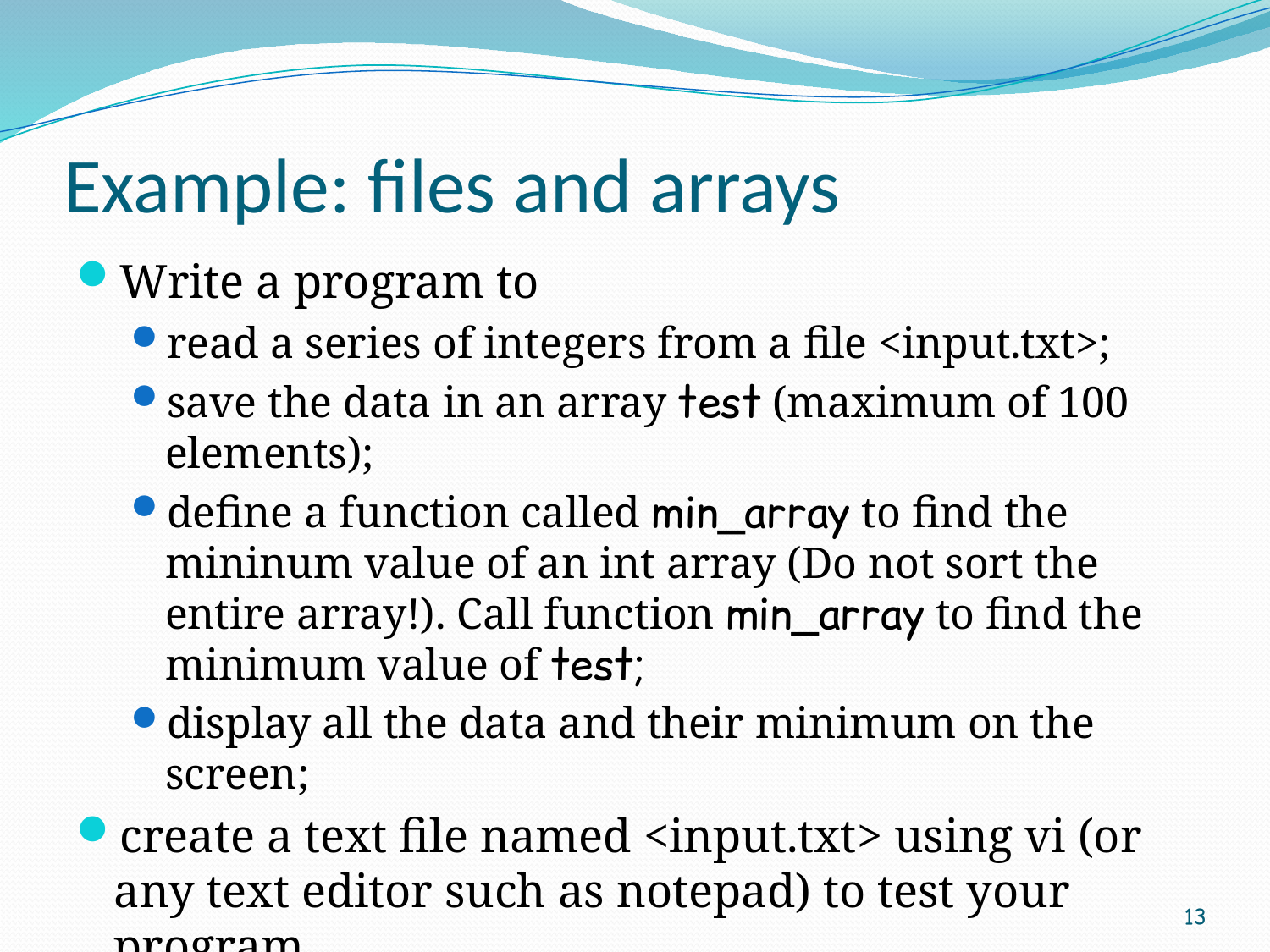

# Example: files and arrays
Write a program to
read a series of integers from a file <input.txt>;
save the data in an array test (maximum of 100 elements);
define a function called min_array to find the mininum value of an int array (Do not sort the entire array!). Call function min_array to find the minimum value of test;
display all the data and their minimum on the screen;
create a text file named <input.txt> using vi (or any text editor such as notepad) to test your program.
13